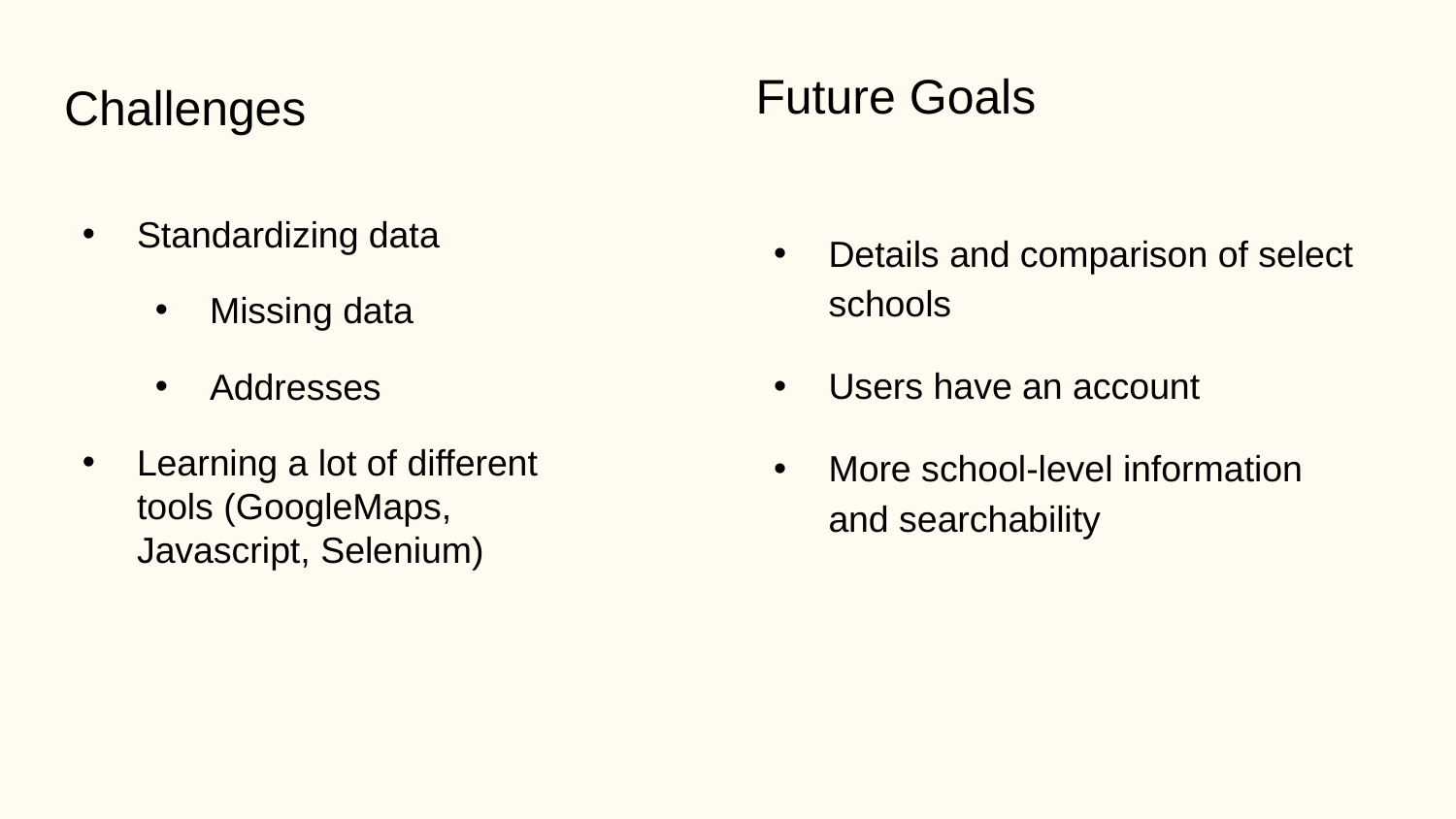

Future Goals

# Challenges

Standardizing data
Missing data
Addresses
Learning a lot of different tools (GoogleMaps, Javascript, Selenium)

Details and comparison of select schools
Users have an account
More school-level information and searchability